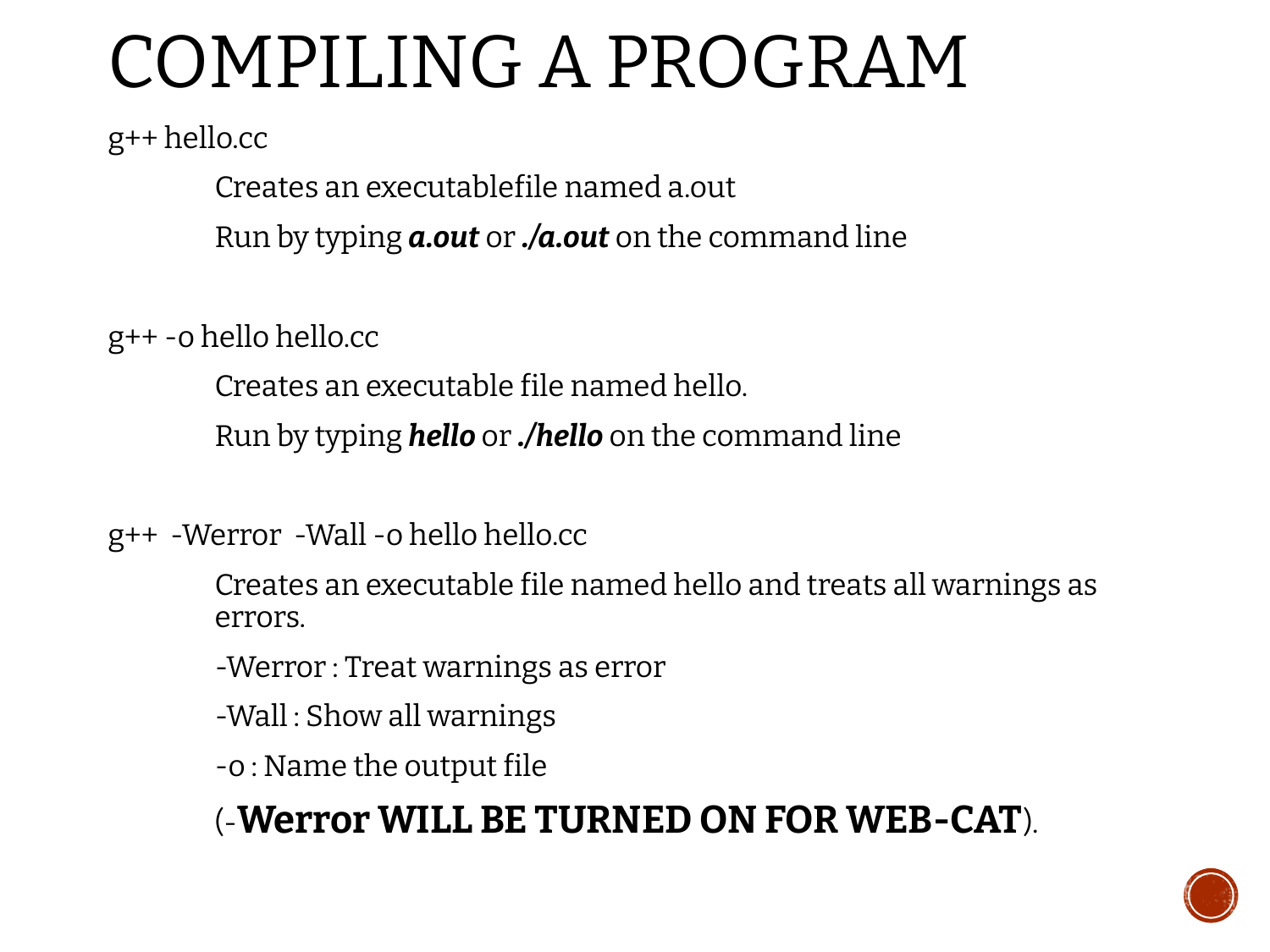

# Compiling a program
g++ hello.cc
	Creates an executablefile named a.out
	Run by typing a.out or ./a.out on the command line

g++ -o hello hello.cc
	Creates an executable file named hello.
	Run by typing hello or ./hello on the command line

g++  -Werror  -Wall -o hello hello.cc
	Creates an executable file named hello and treats all warnings as 	errors.
	-Werror : Treat warnings as error
	-Wall : Show all warnings
	-o : Name the output file
	(-Werror WILL BE TURNED ON FOR WEB-CAT).